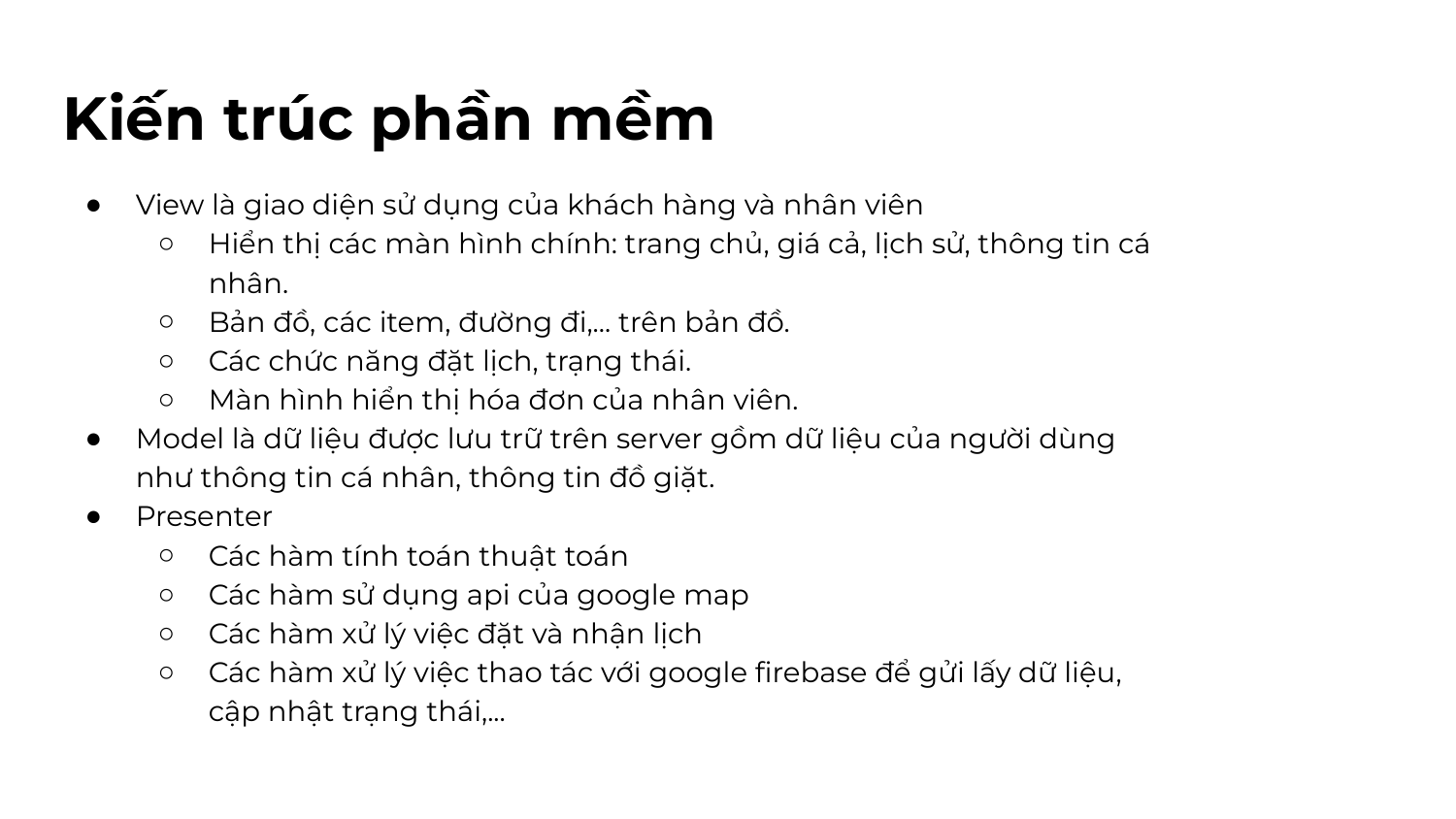

# Kiến trúc phần mềm
View là giao diện sử dụng của khách hàng và nhân viên
Hiển thị các màn hình chính: trang chủ, giá cả, lịch sử, thông tin cá nhân.
Bản đồ, các item, đường đi,... trên bản đồ.
Các chức năng đặt lịch, trạng thái.
Màn hình hiển thị hóa đơn của nhân viên.
Model là dữ liệu được lưu trữ trên server gồm dữ liệu của người dùng như thông tin cá nhân, thông tin đồ giặt.
Presenter
Các hàm tính toán thuật toán
Các hàm sử dụng api của google map
Các hàm xử lý việc đặt và nhận lịch
Các hàm xử lý việc thao tác với google firebase để gửi lấy dữ liệu, cập nhật trạng thái,...